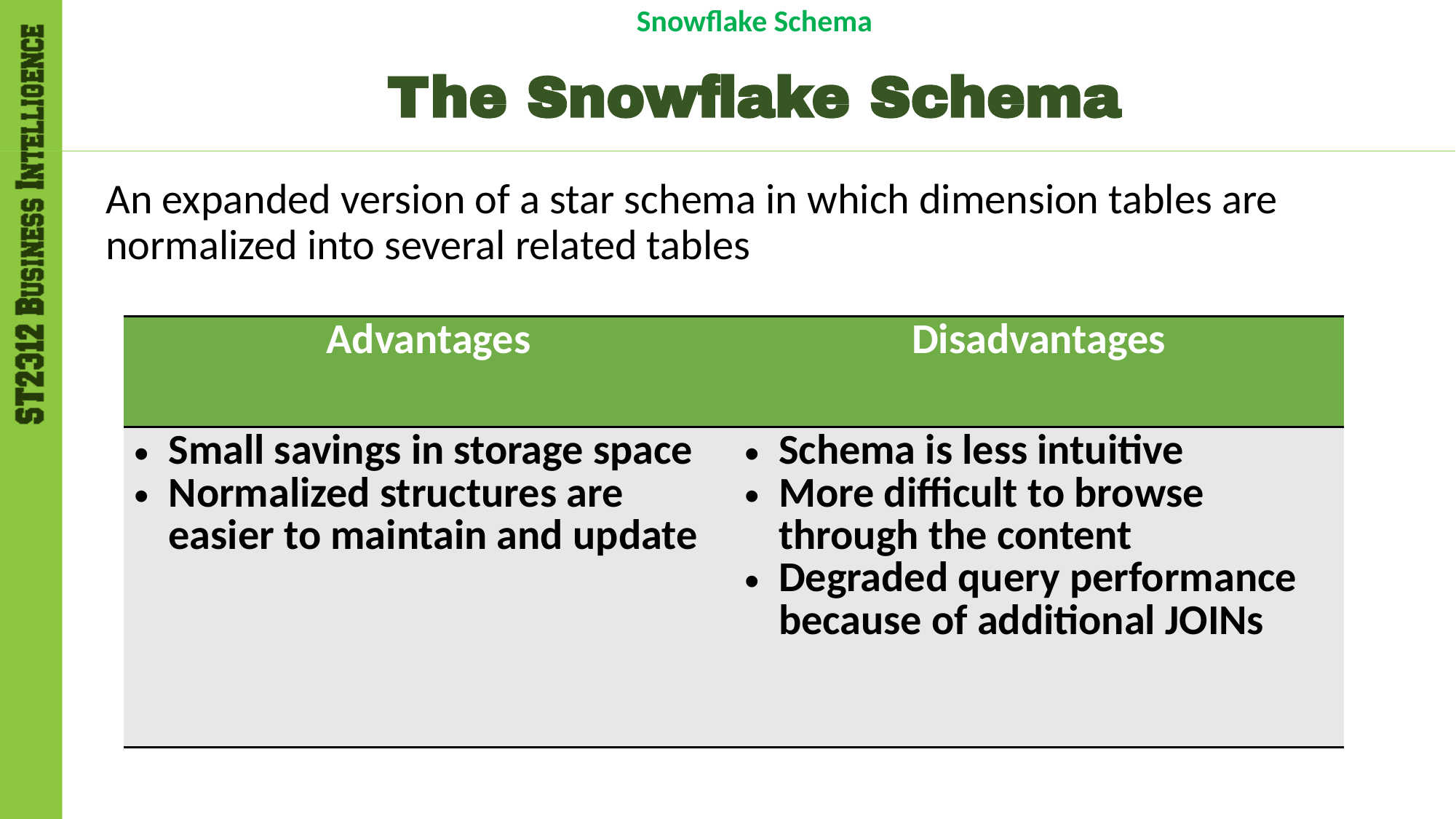

Snowflake Schema
# The Snowflake Schema
An expanded version of a star schema in which dimension tables are normalized into several related tables
| Advantages | Disadvantages |
| --- | --- |
| Small savings in storage space Normalized structures are easier to maintain and update | Schema is less intuitive More difficult to browse through the content Degraded query performance because of additional JOINs |